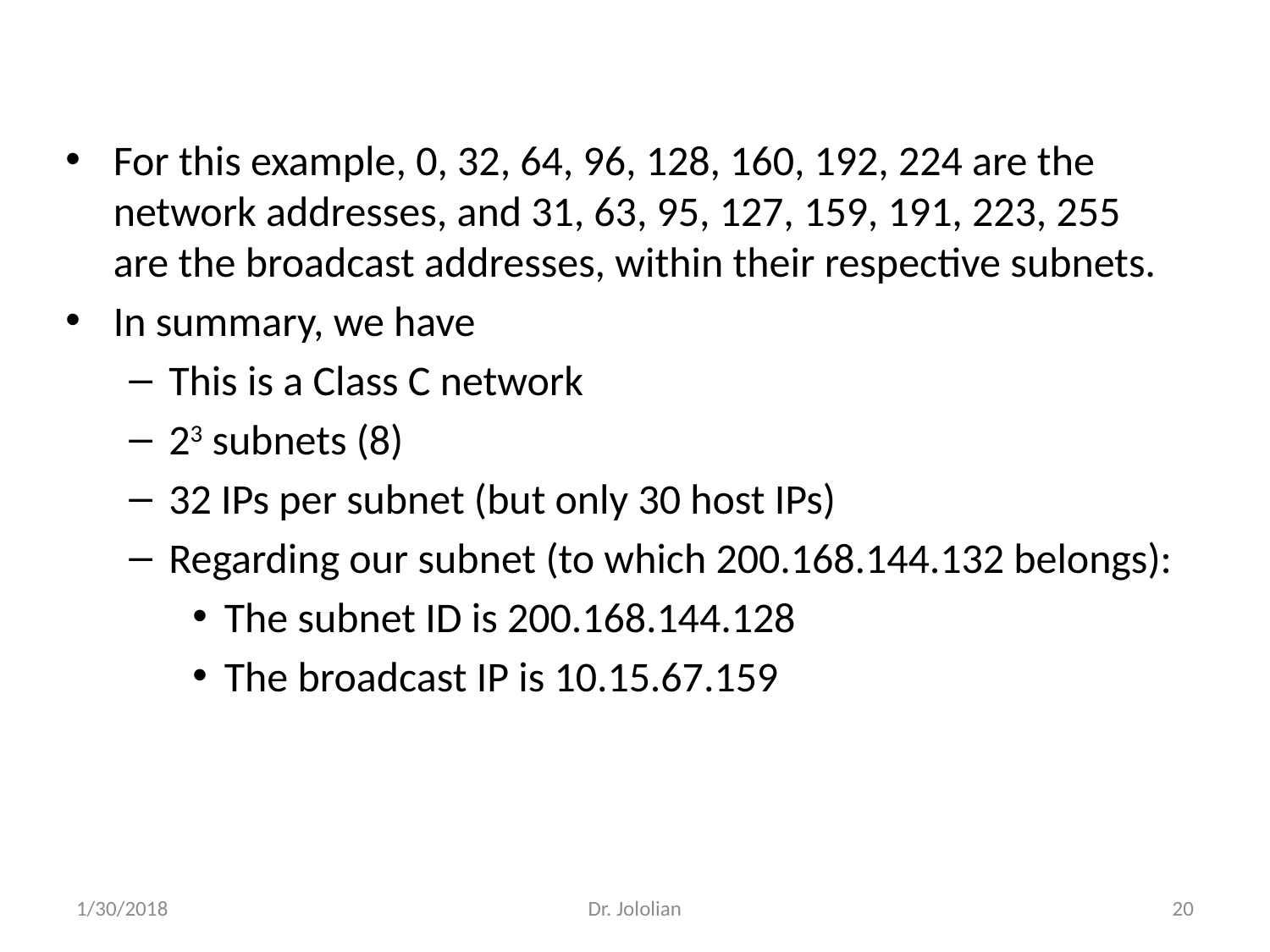

For this example, 0, 32, 64, 96, 128, 160, 192, 224 are the network addresses, and 31, 63, 95, 127, 159, 191, 223, 255 are the broadcast addresses, within their respective subnets.
In summary, we have
This is a Class C network
23 subnets (8)
32 IPs per subnet (but only 30 host IPs)
Regarding our subnet (to which 200.168.144.132 belongs):
The subnet ID is 200.168.144.128
The broadcast IP is 10.15.67.159
1/30/2018
Dr. Jololian
20